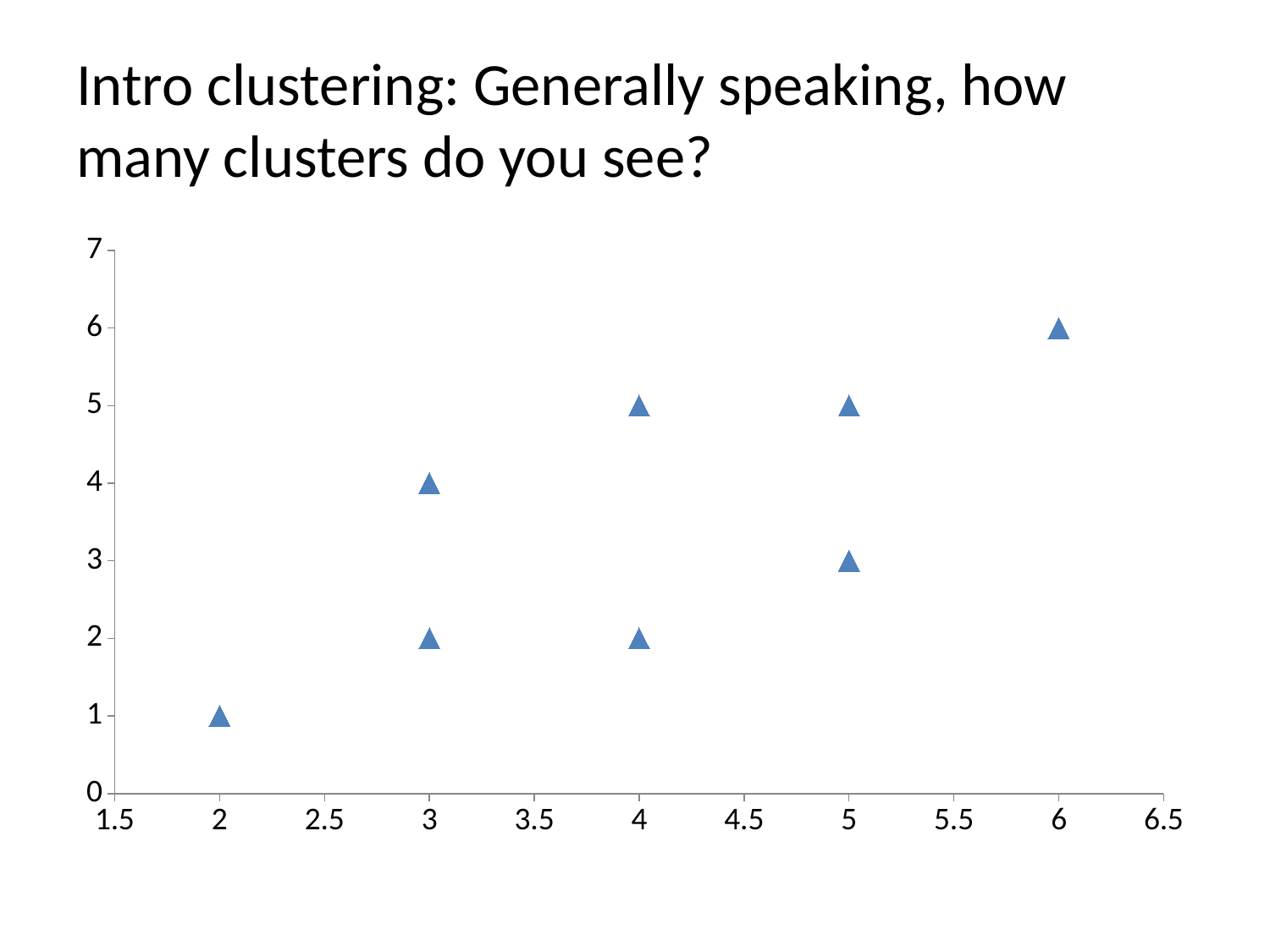

# Intro clustering: Generally speaking, how many clusters do you see?

### Chart

| Category | Weight |
|---|---|